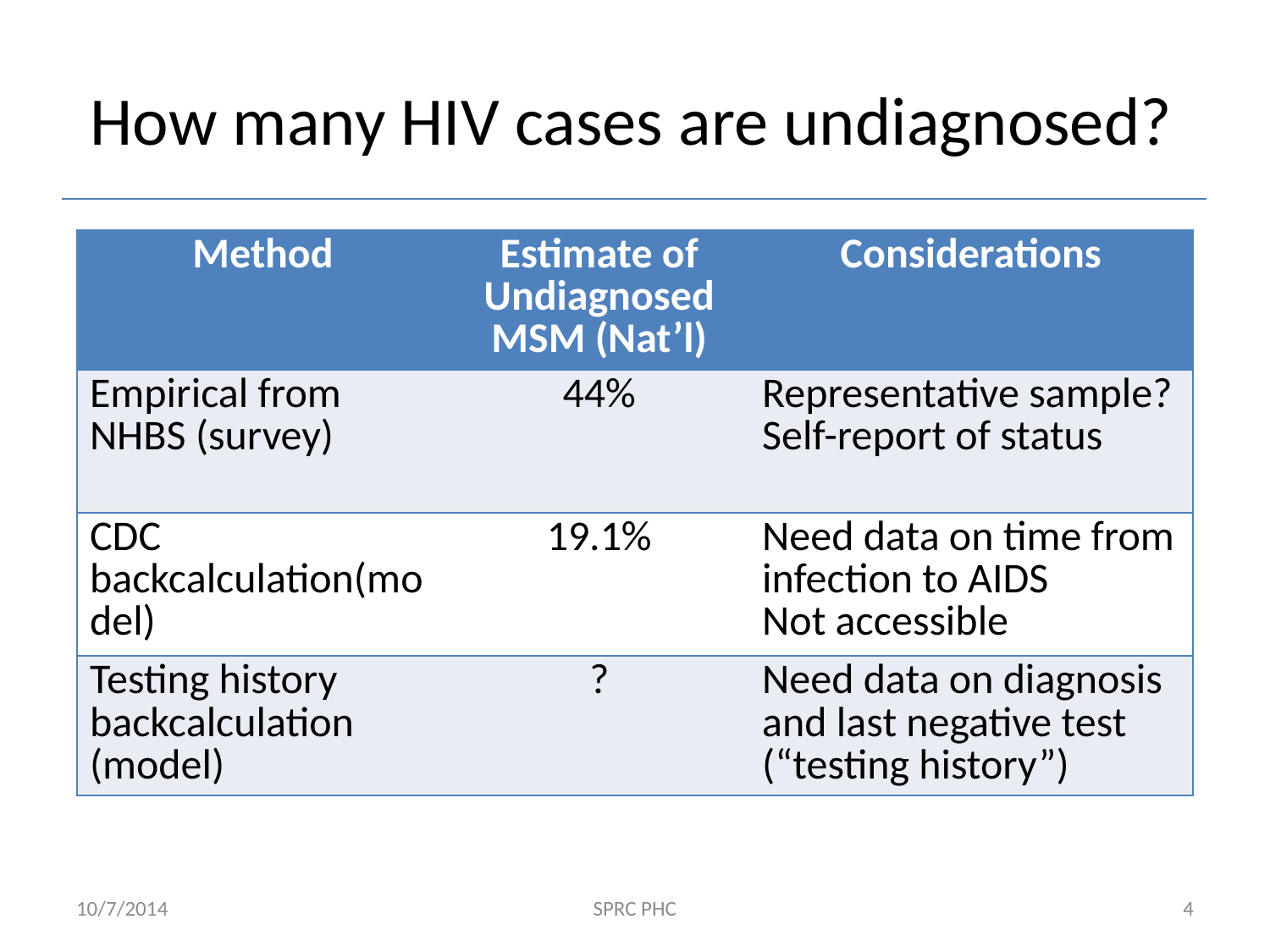

# How many HIV cases are undiagnosed?
| Method | Estimate of Undiagnosed MSM (Nat’l) | Considerations |
| --- | --- | --- |
| Empirical from NHBS (survey) | 44% | Representative sample? Self-report of status |
| CDC backcalculation(model) | 19.1% | Need data on time from infection to AIDS Not accessible |
| Testing history backcalculation (model) | ? | Need data on diagnosis and last negative test (“testing history”) |
10/7/2014
SPRC PHC
4